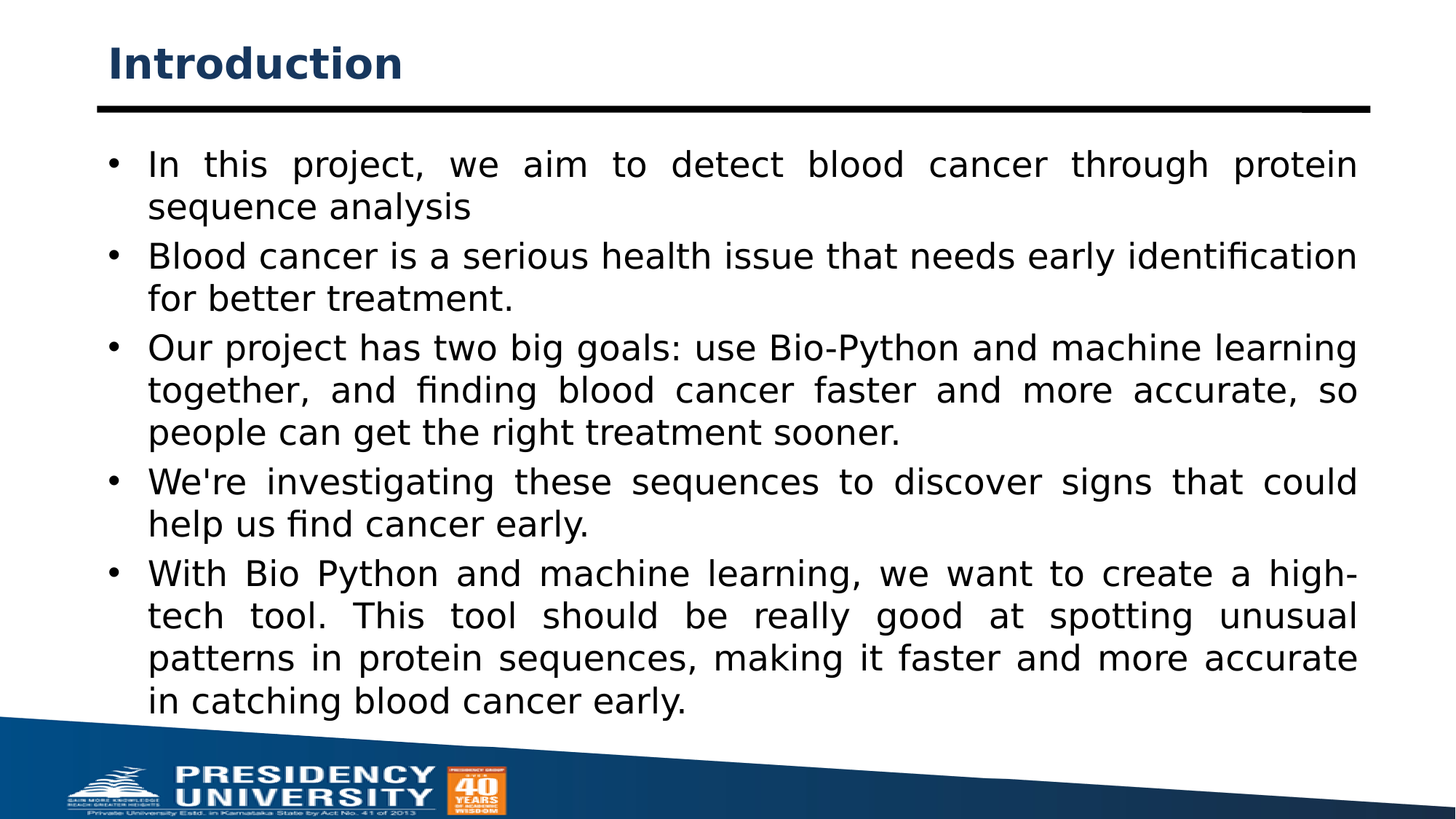

# Introduction
In this project, we aim to detect blood cancer through protein sequence analysis
Blood cancer is a serious health issue that needs early identification for better treatment.
Our project has two big goals: use Bio-Python and machine learning together, and finding blood cancer faster and more accurate, so people can get the right treatment sooner.
We're investigating these sequences to discover signs that could help us find cancer early.
With Bio Python and machine learning, we want to create a high-tech tool. This tool should be really good at spotting unusual patterns in protein sequences, making it faster and more accurate in catching blood cancer early.